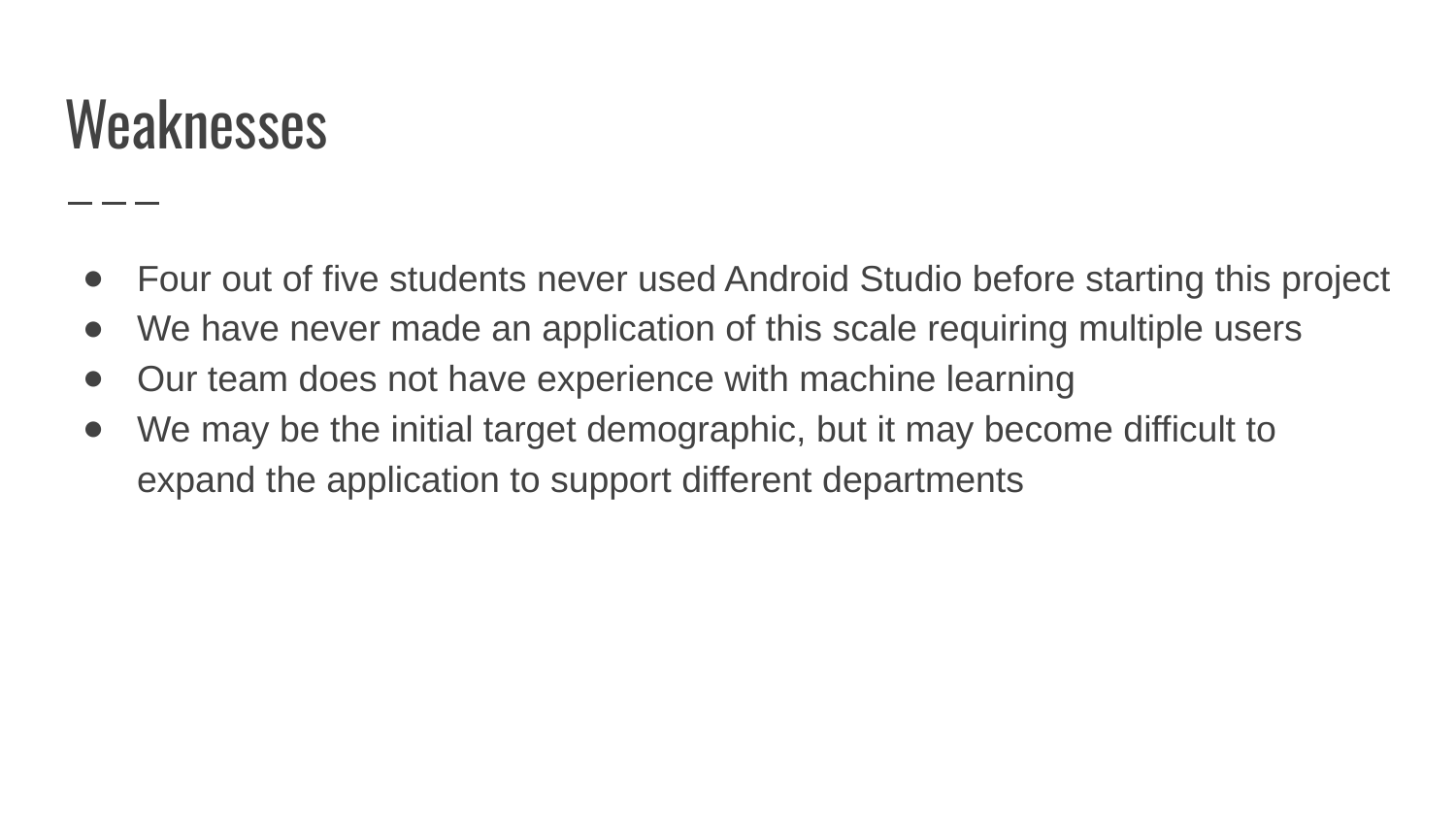

# Weaknesses
Four out of five students never used Android Studio before starting this project
We have never made an application of this scale requiring multiple users
Our team does not have experience with machine learning
We may be the initial target demographic, but it may become difficult to expand the application to support different departments